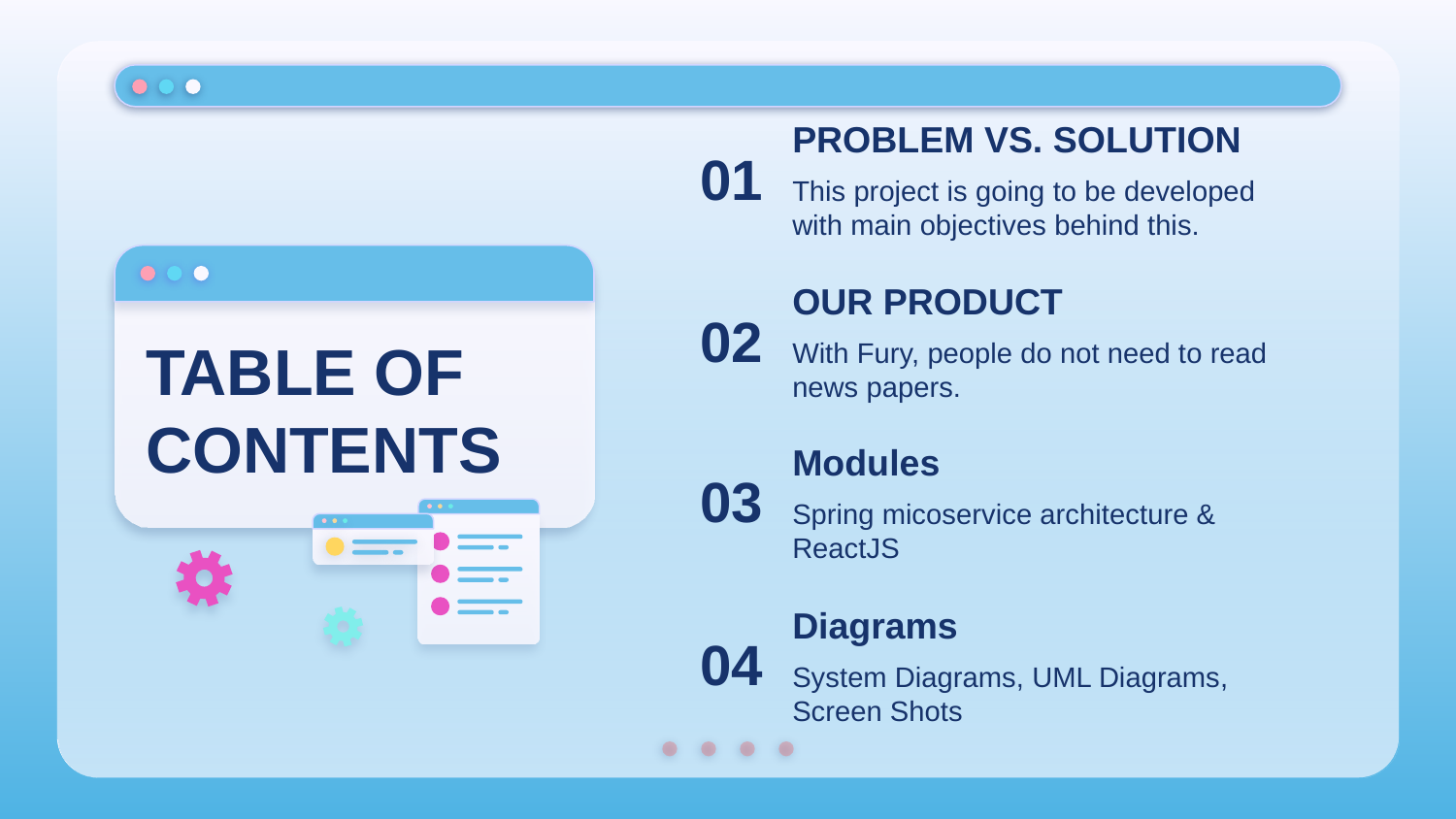

01
# PROBLEM VS. SOLUTION
This project is going to be developed with main objectives behind this.

OUR PRODUCT
02
TABLE OF CONTENTS
With Fury, people do not need to read news papers.
03
Modules
Spring micoservice architecture & ReactJS

04
Diagrams

System Diagrams, UML Diagrams, Screen Shots